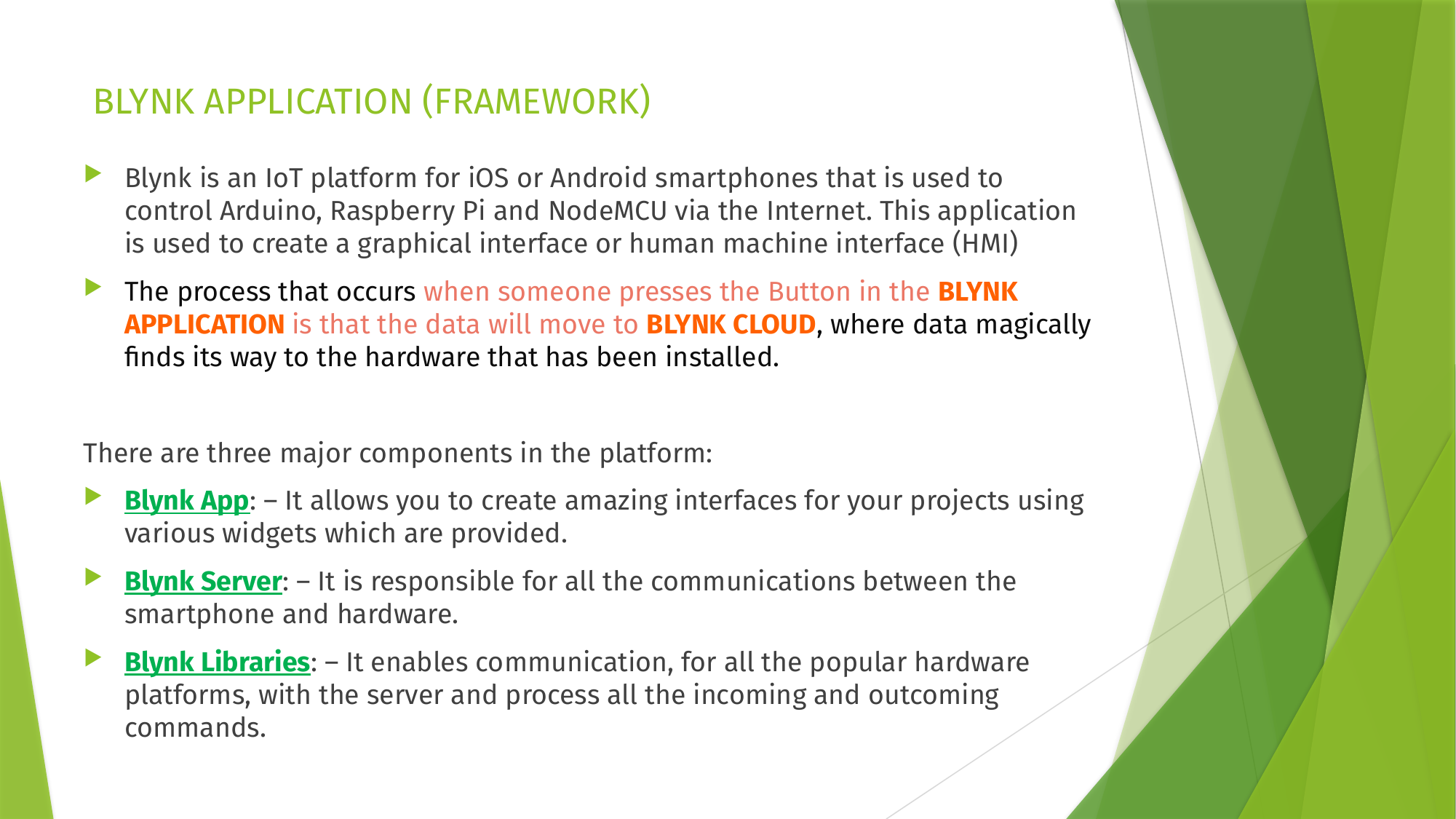

# BLYNK APPLICATION (FRAMEWORK)
Blynk is an IoT platform for iOS or Android smartphones that is used to control Arduino, Raspberry Pi and NodeMCU via the Internet. This application is used to create a graphical interface or human machine interface (HMI)
The process that occurs when someone presses the Button in the Blynk application is that the data will move to Blynk Cloud, where data magically finds its way to the hardware that has been installed.

There are three major components in the platform:
Blynk App: – It allows you to create amazing interfaces for your projects using various widgets which are provided.
Blynk Server: – It is responsible for all the communications between the smartphone and hardware.
Blynk Libraries: – It enables communication, for all the popular hardware platforms, with the server and process all the incoming and outcoming commands.